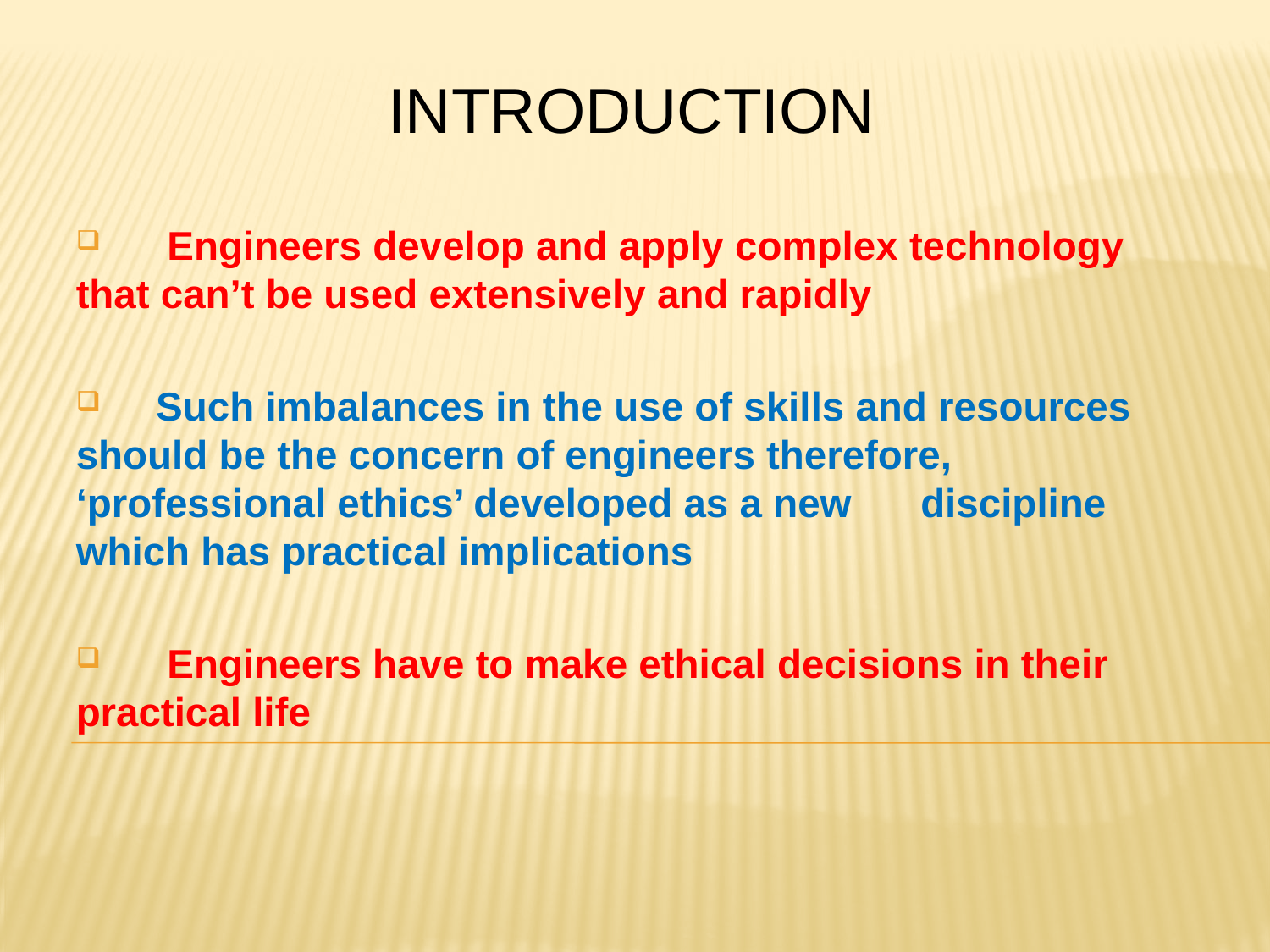

# INTRODUCTION
      Engineers develop and apply complex technology 	that can’t be used extensively and rapidly

     Such imbalances in the use of skills and resources 	should be the concern of engineers therefore, 	‘professional ethics’ developed as a new 	discipline which has practical implications

      Engineers have to make ethical decisions in their 	practical life